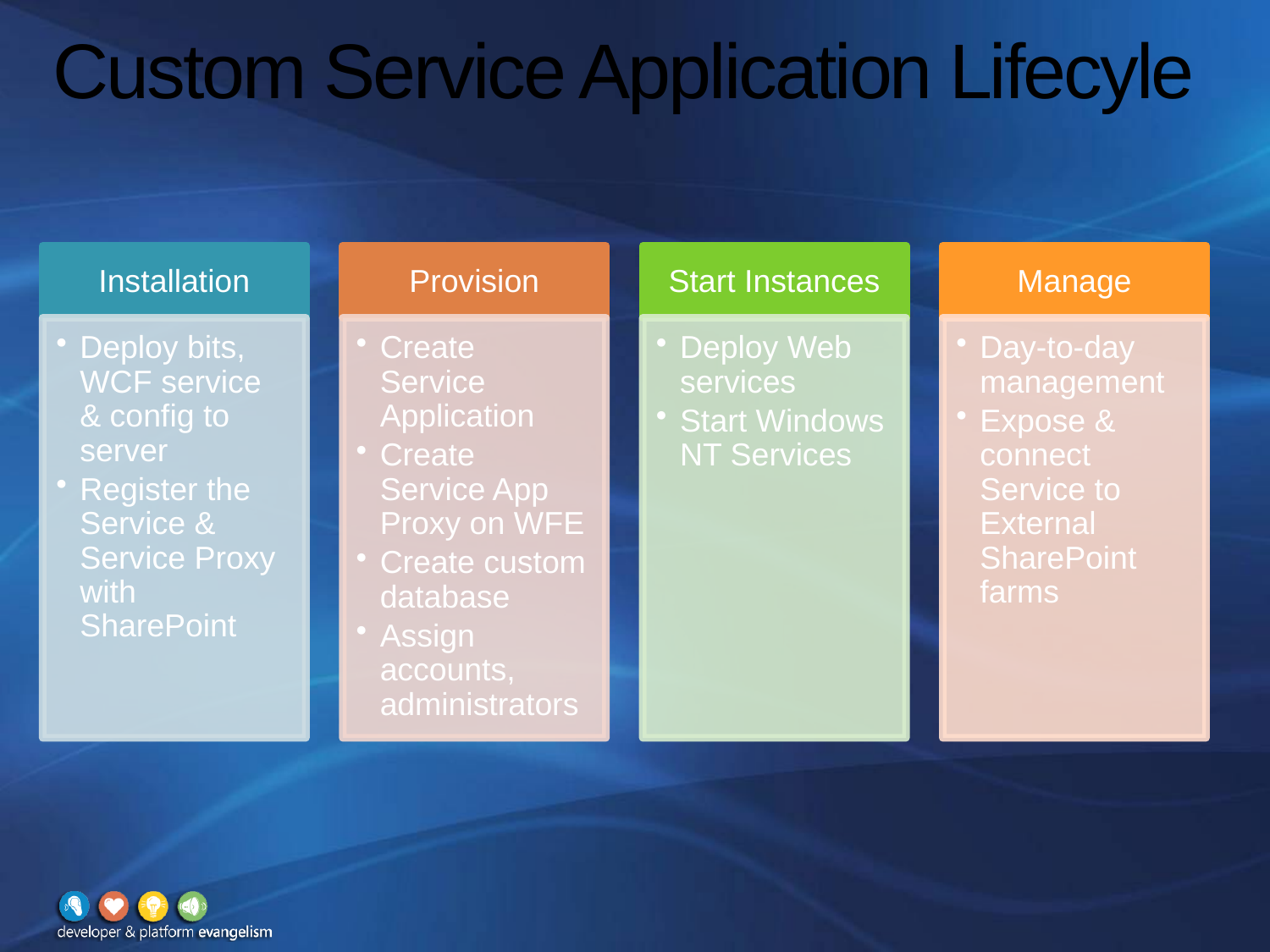

# Custom Service Application Lifecyle
Installation
Deploy bits, WCF service & config to server
Register the Service & Service Proxy with SharePoint
Provision
Create Service Application
Create Service App Proxy on WFE
Create custom database
Assign accounts, administrators
Start Instances
Deploy Web services
Start Windows NT Services
Manage
Day-to-day management
Expose & connect Service to External SharePoint farms